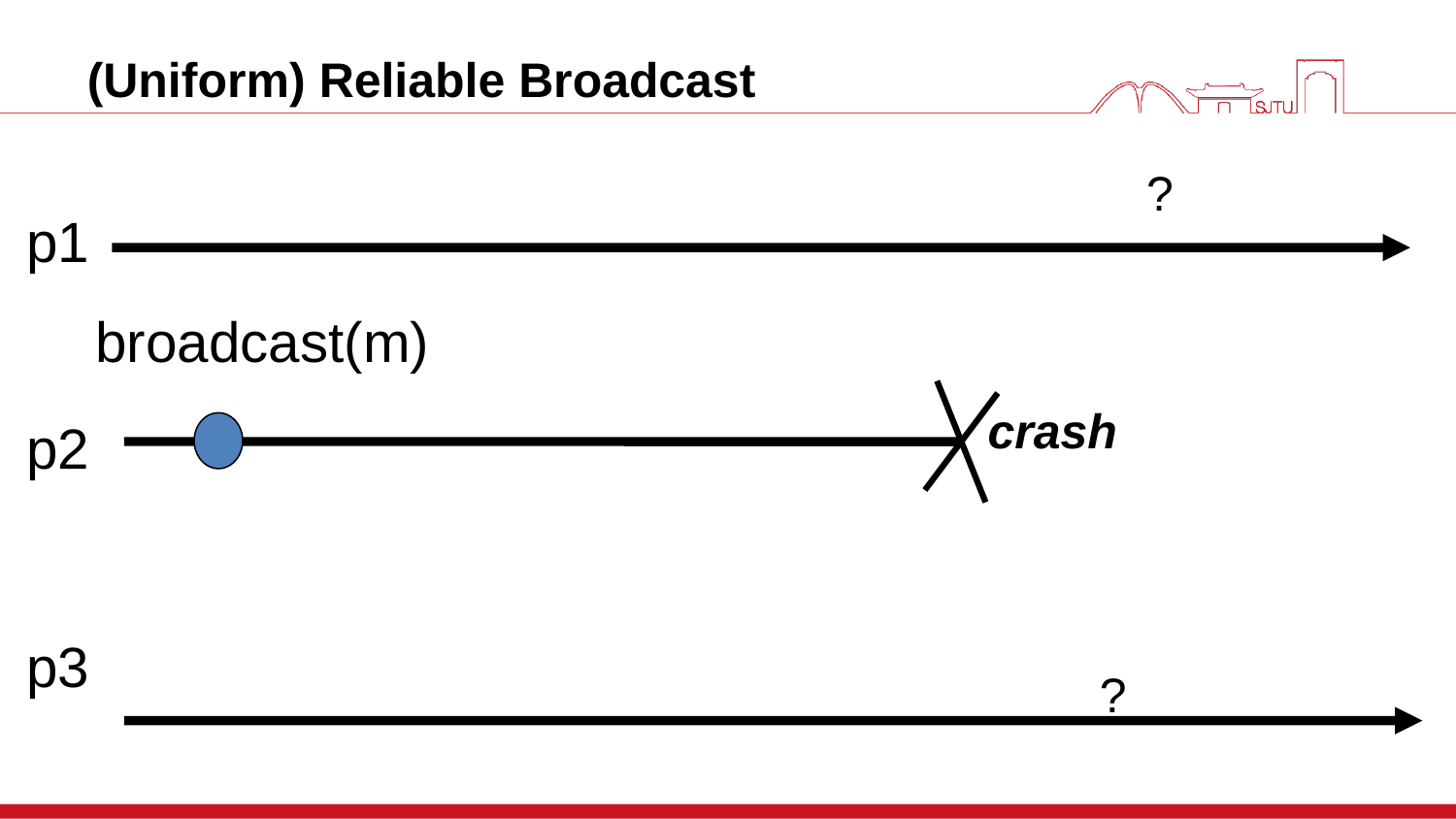

# (Uniform) Reliable Broadcast
?
p1

broadcast(m)

crash
p2

p3
?